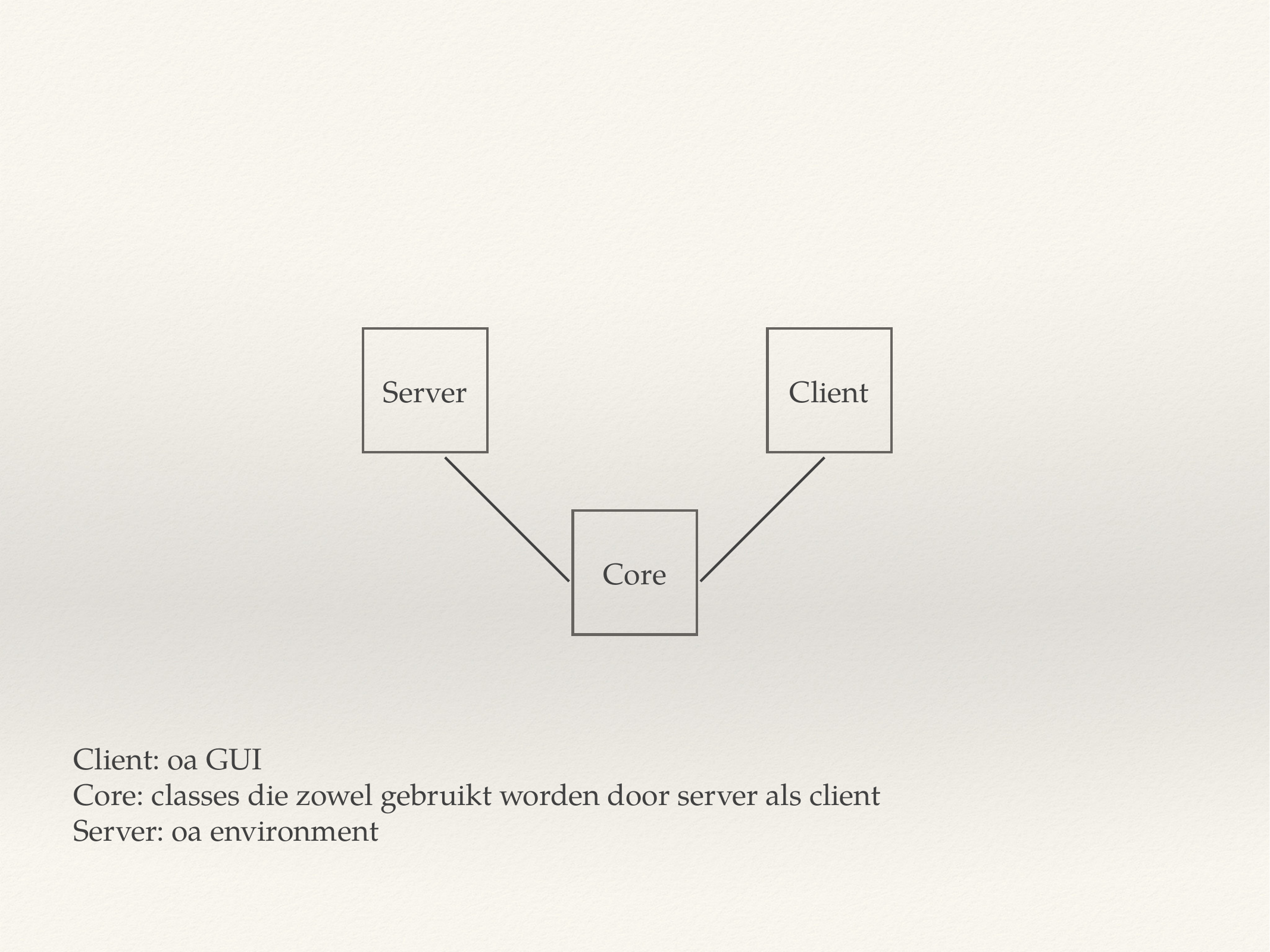

Server
Client

Core
Client: oa GUI
Core: classes die zowel gebruikt worden door server als client
Server: oa environment